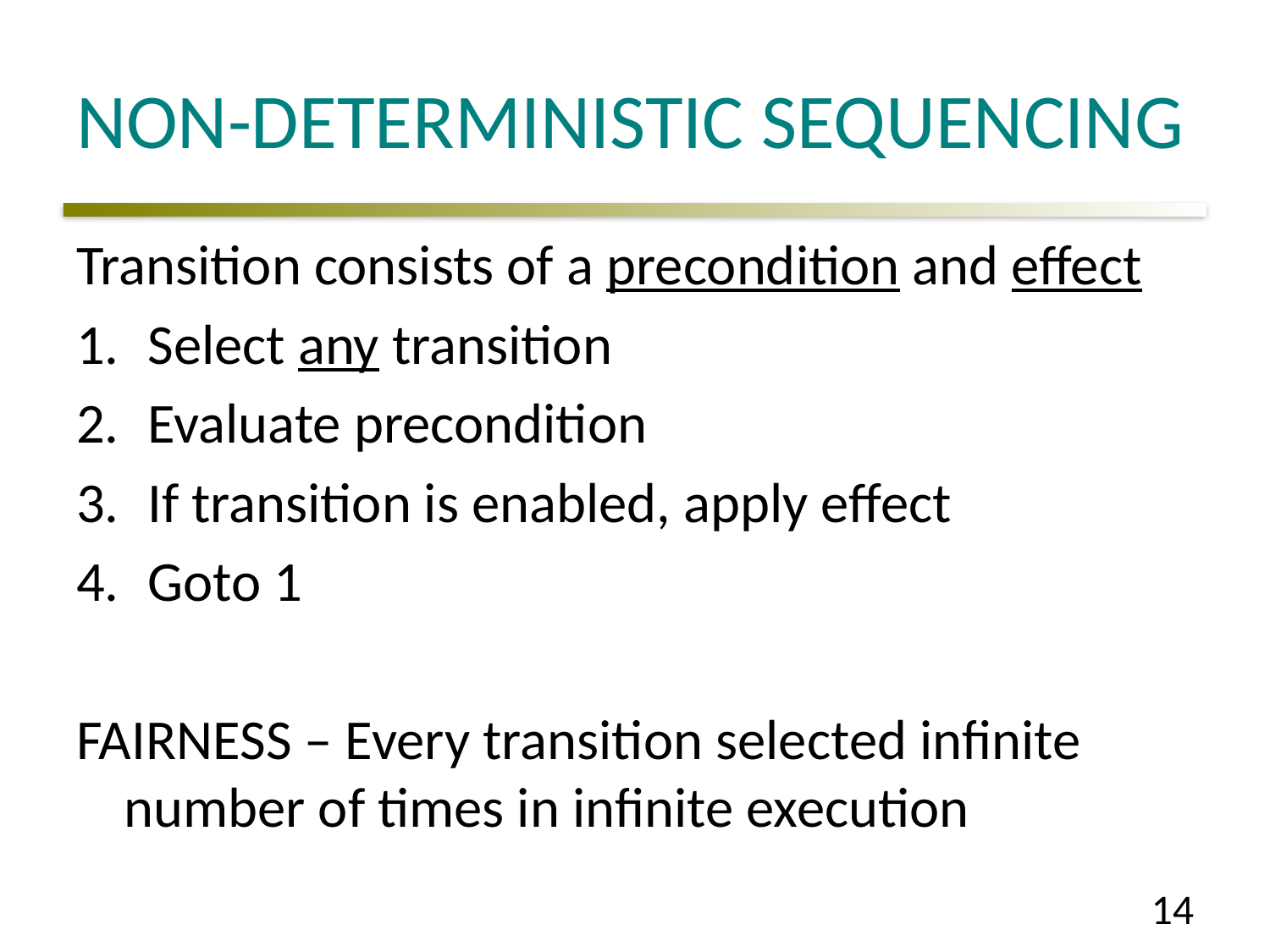

# Non-Deterministic Sequencing
Transition consists of a precondition and effect
Select any transition
Evaluate precondition
If transition is enabled, apply effect
Goto 1

FAIRNESS – Every transition selected infinite number of times in infinite execution

14